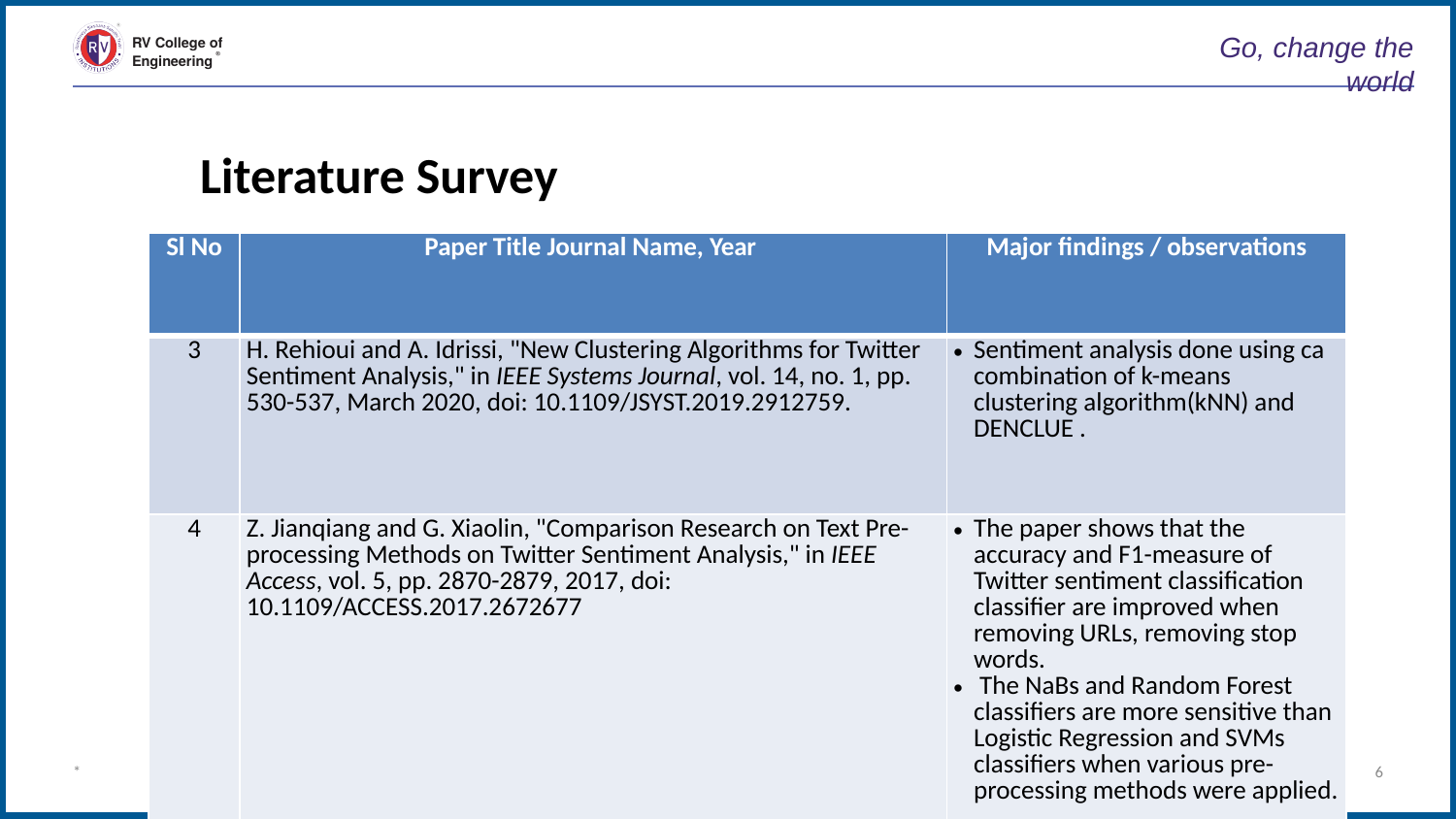

# Go, change the world
RV College of
Engineering

Literature Survey
| Sl No | Paper Title Journal Name, Year | Major findings / observations |
| --- | --- | --- |
| 3 | H. Rehioui and A. Idrissi, "New Clustering Algorithms for Twitter Sentiment Analysis," in IEEE Systems Journal, vol. 14, no. 1, pp. 530-537, March 2020, doi: 10.1109/JSYST.2019.2912759. | Sentiment analysis done using ca combination of k-means clustering algorithm(kNN) and DENCLUE . |
| 4 | Z. Jianqiang and G. Xiaolin, "Comparison Research on Text Pre-processing Methods on Twitter Sentiment Analysis," in IEEE Access, vol. 5, pp. 2870-2879, 2017, doi: 10.1109/ACCESS.2017.2672677 | The paper shows that the accuracy and F1-measure of Twitter sentiment classification classifier are improved when removing URLs, removing stop words. The NaBs and Random Forest classifiers are more sensitive than Logistic Regression and SVMs classifiers when various pre-processing methods were applied. |
*
Department of ECE
6